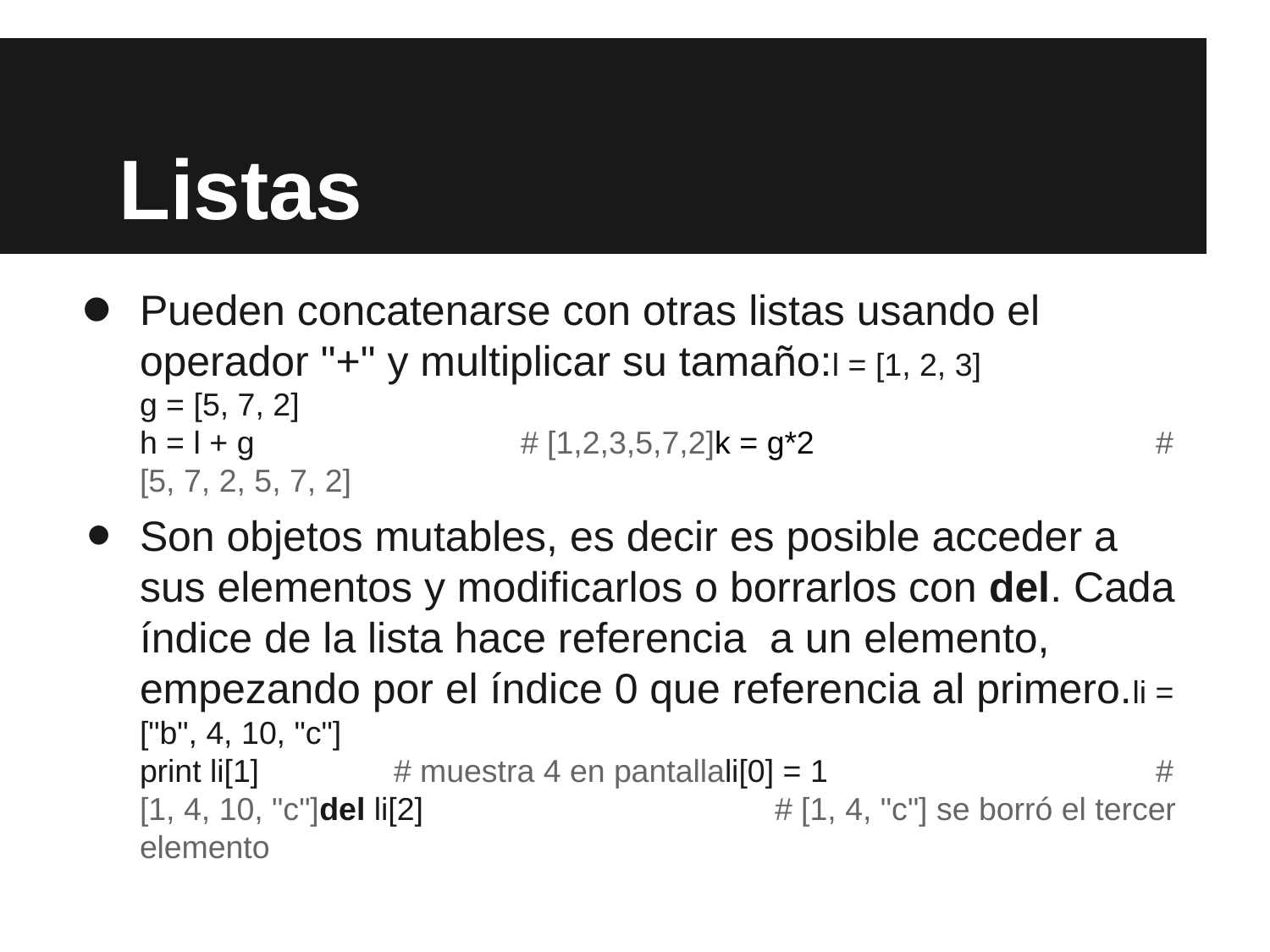

# Listas
Pueden concatenarse con otras listas usando el operador "+" y multiplicar su tamaño:l = [1, 2, 3]
g = [5, 7, 2]
h = l + g			# [1,2,3,5,7,2]k = g*2			# [5, 7, 2, 5, 7, 2]
Son objetos mutables, es decir es posible acceder a sus elementos y modificarlos o borrarlos con del. Cada índice de la lista hace referencia  a un elemento, empezando por el índice 0 que referencia al primero.li = ["b", 4, 10, "c"]
print li[1]		# muestra 4 en pantallali[0] = 1			# [1, 4, 10, "c"]del li[2]			# [1, 4, "c"] se borró el tercer elemento